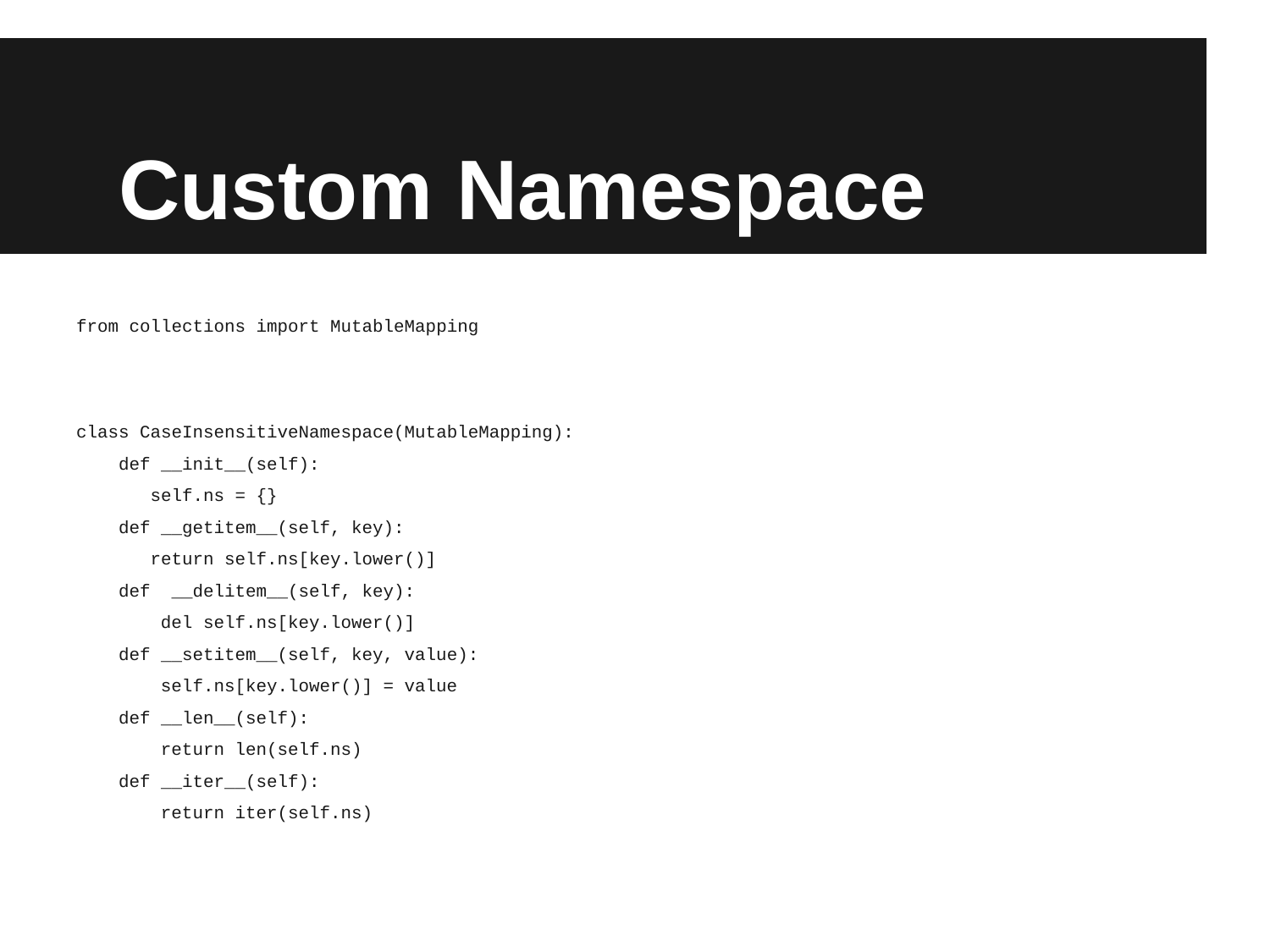

# Custom Namespace

from collections import MutableMapping

class CaseInsensitiveNamespace(MutableMapping):
    def __init__(self):
       self.ns = {}
    def __getitem__(self, key):
       return self.ns[key.lower()]
    def  __delitem__(self, key):
        del self.ns[key.lower()]
    def __setitem__(self, key, value):
        self.ns[key.lower()] = value
    def __len__(self):
        return len(self.ns)
    def __iter__(self):
        return iter(self.ns)